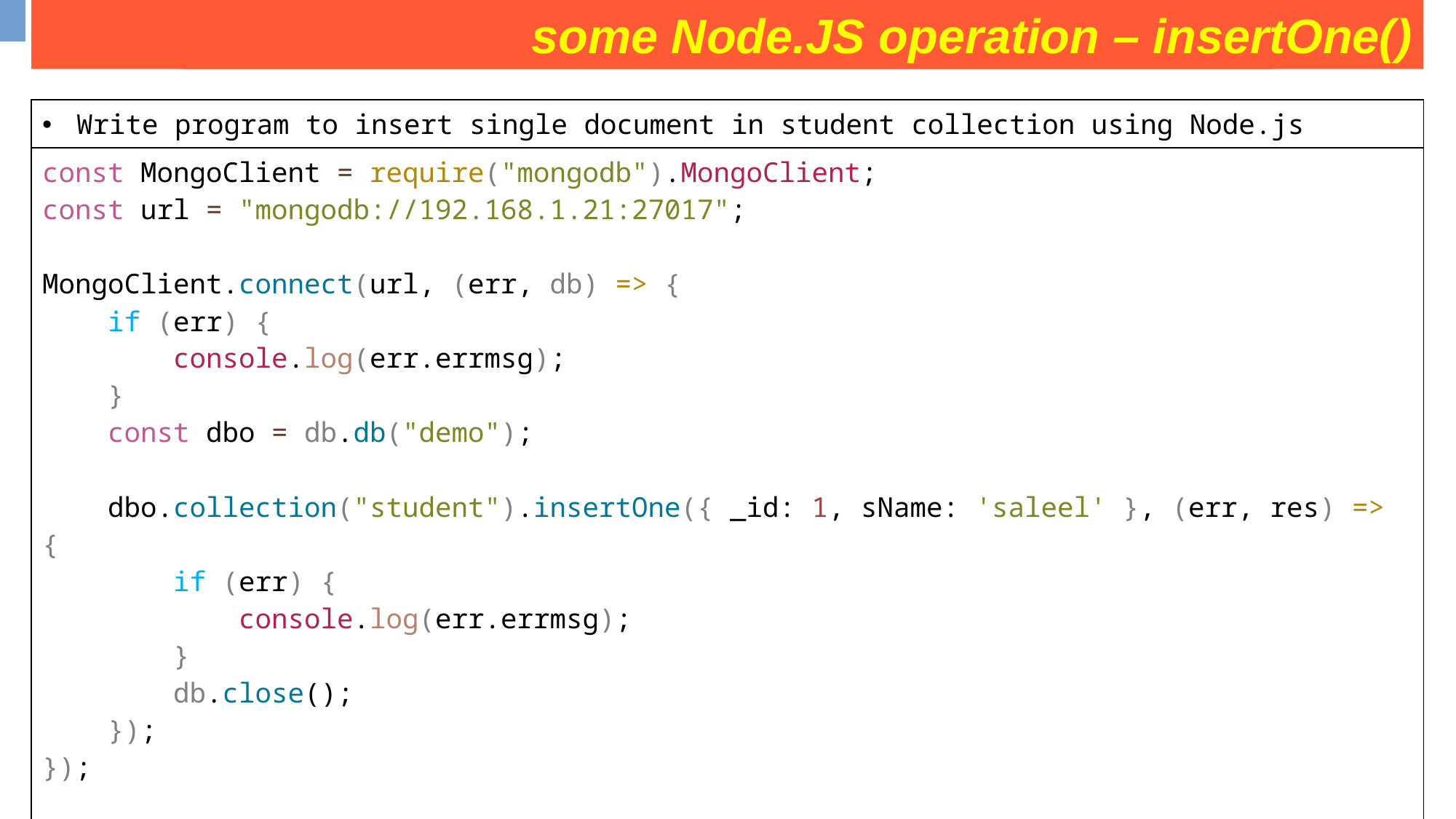

some Node.JS operation – insertOne()
some operation on movies collection
| Write program to insert single document in student collection using Node.js |
| --- |
| const MongoClient = require("mongodb").MongoClient; const url = "mongodb://192.168.1.21:27017"; MongoClient.connect(url, (err, db) => {     if (err) {         console.log(err.errmsg);     }     const dbo = db.db("demo");     dbo.collection("student").insertOne({ \_id: 1, sName: 'saleel' }, (err, res) => {         if (err) {             console.log(err.errmsg);         }         db.close();     }); }); |